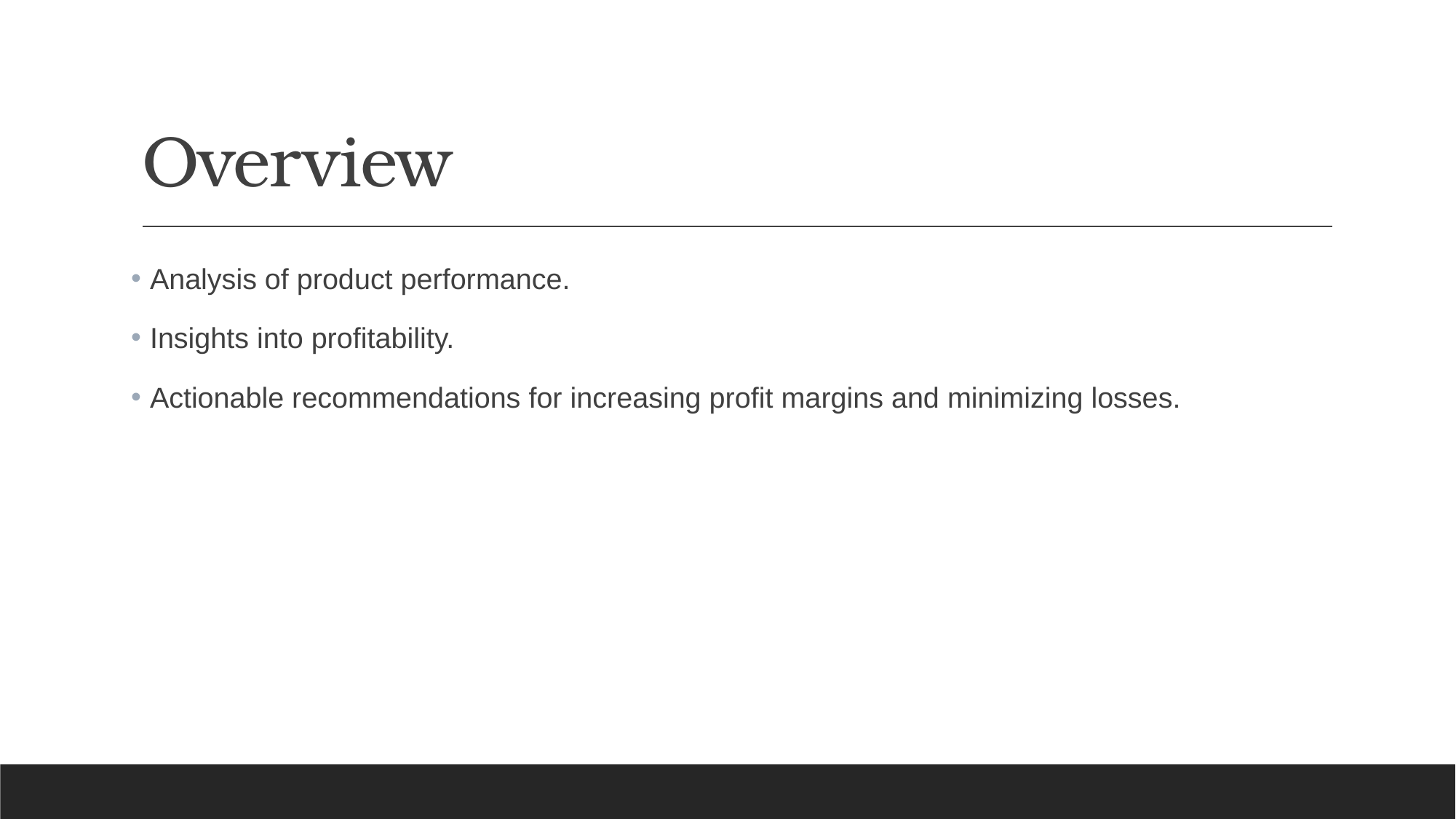

# Overview
 Analysis of product performance.
 Insights into profitability.
 Actionable recommendations for increasing profit margins and minimizing losses.